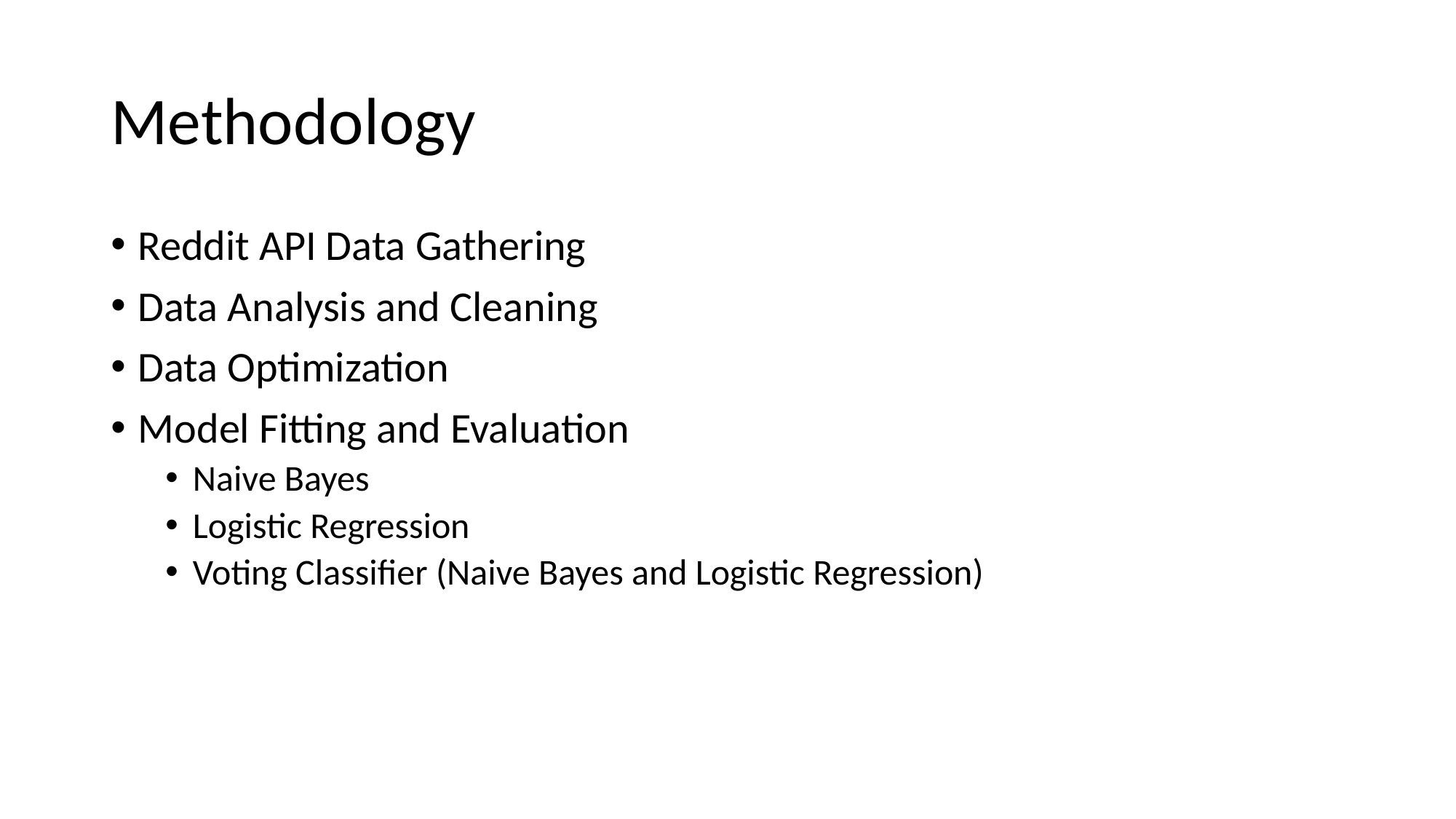

# Methodology
Reddit API Data Gathering
Data Analysis and Cleaning
Data Optimization
Model Fitting and Evaluation
Naive Bayes
Logistic Regression
Voting Classifier (Naive Bayes and Logistic Regression)